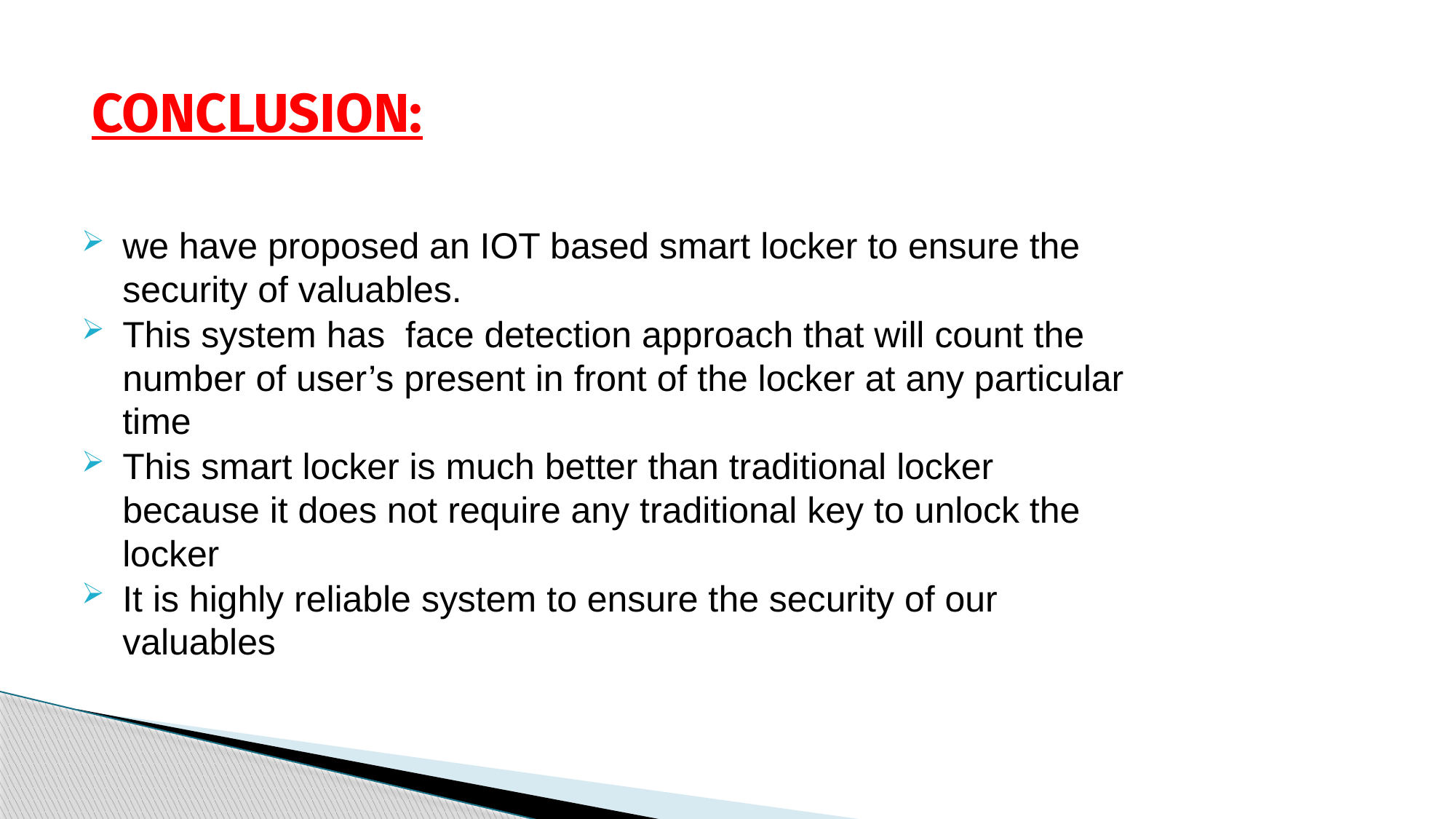

# CONCLUSION:
we have proposed an IOT based smart locker to ensure the security of valuables.
This system has  face detection approach that will count the number of user’s present in front of the locker at any particular time
This smart locker is much better than traditional locker because it does not require any traditional key to unlock the locker
It is highly reliable system to ensure the security of our valuables